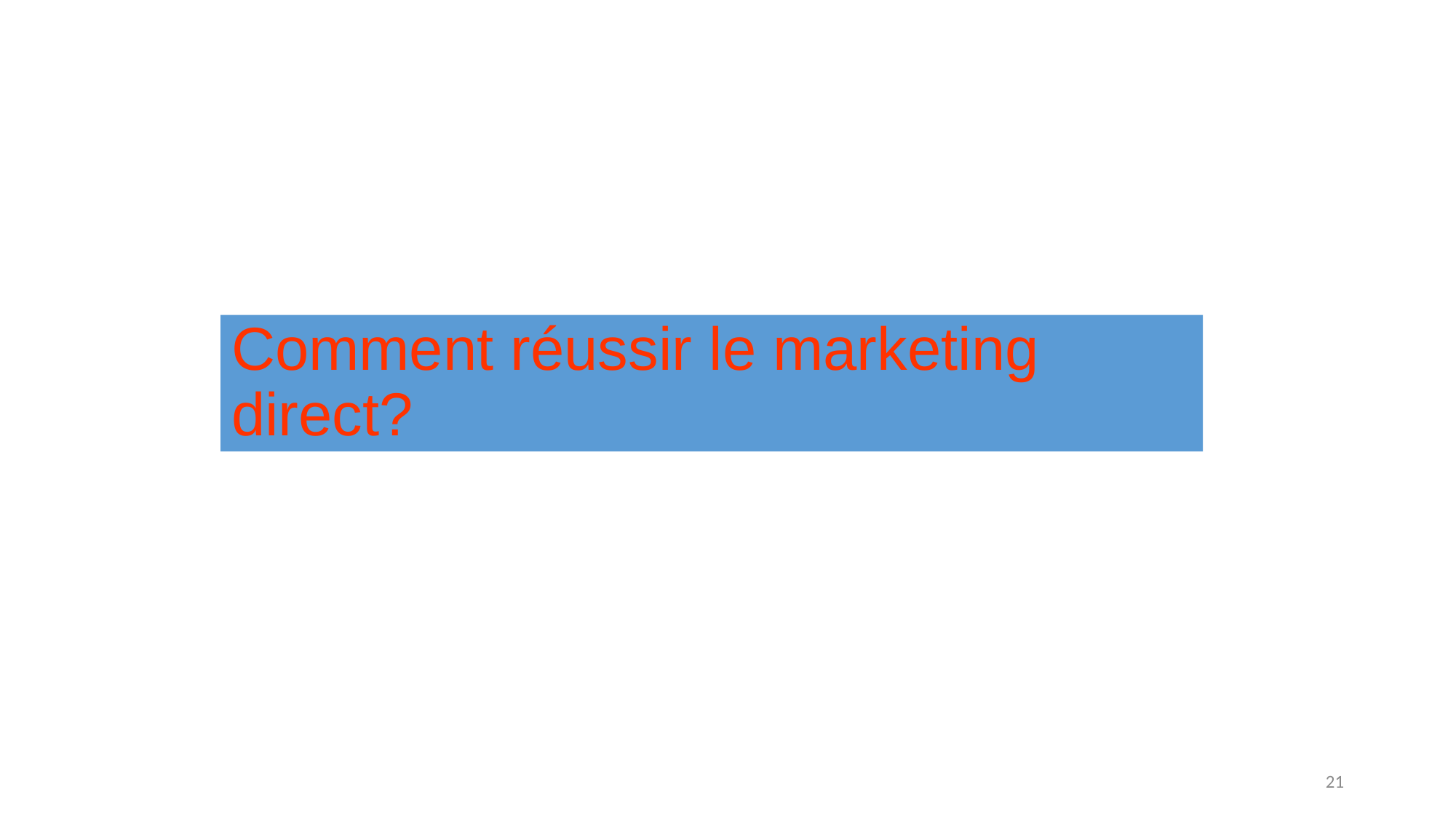

# Comment réussir le marketing direct?

21